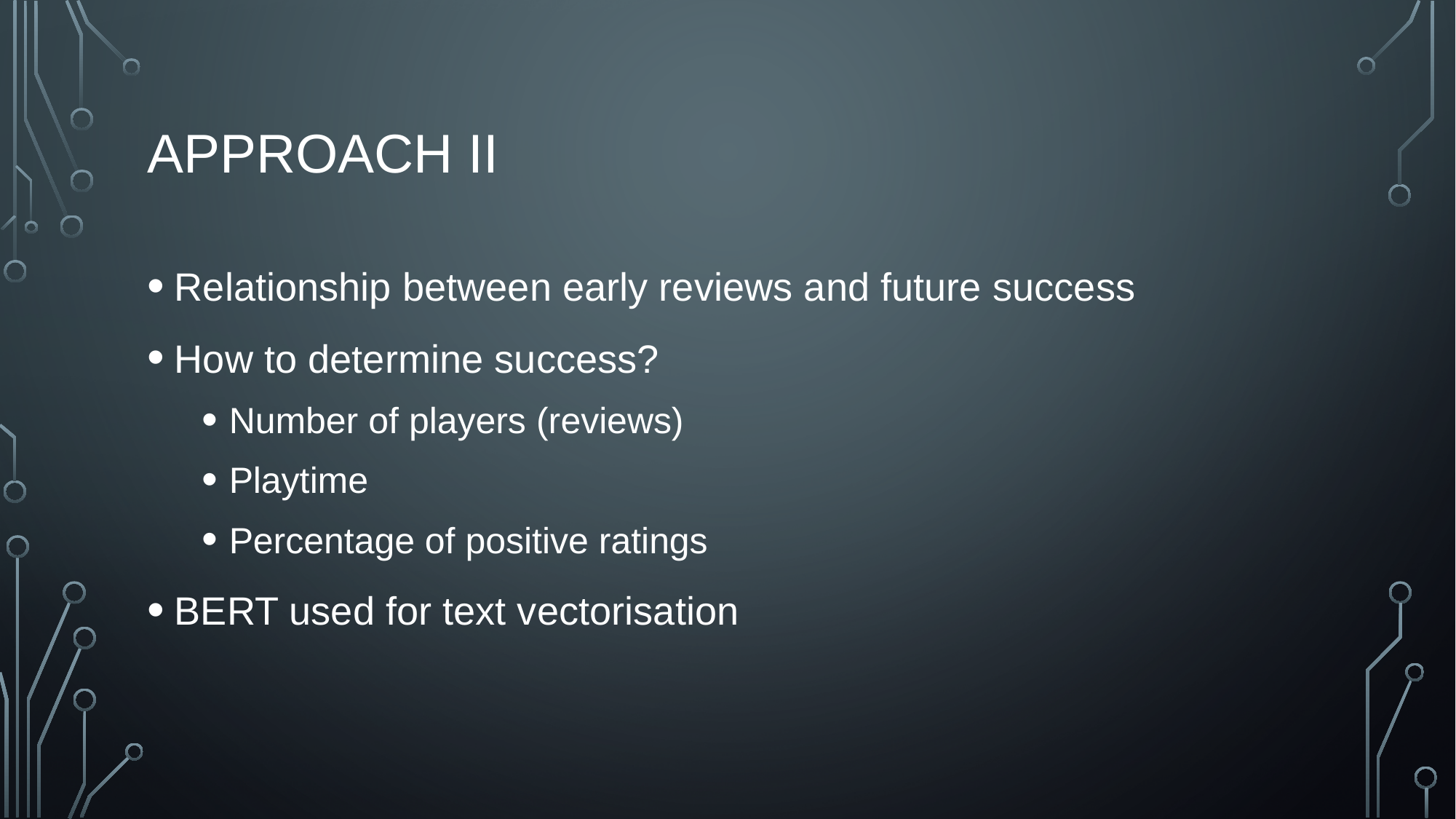

# Approach II
Relationship between early reviews and future success
How to determine success?
Number of players (reviews)
Playtime
Percentage of positive ratings
BERT used for text vectorisation